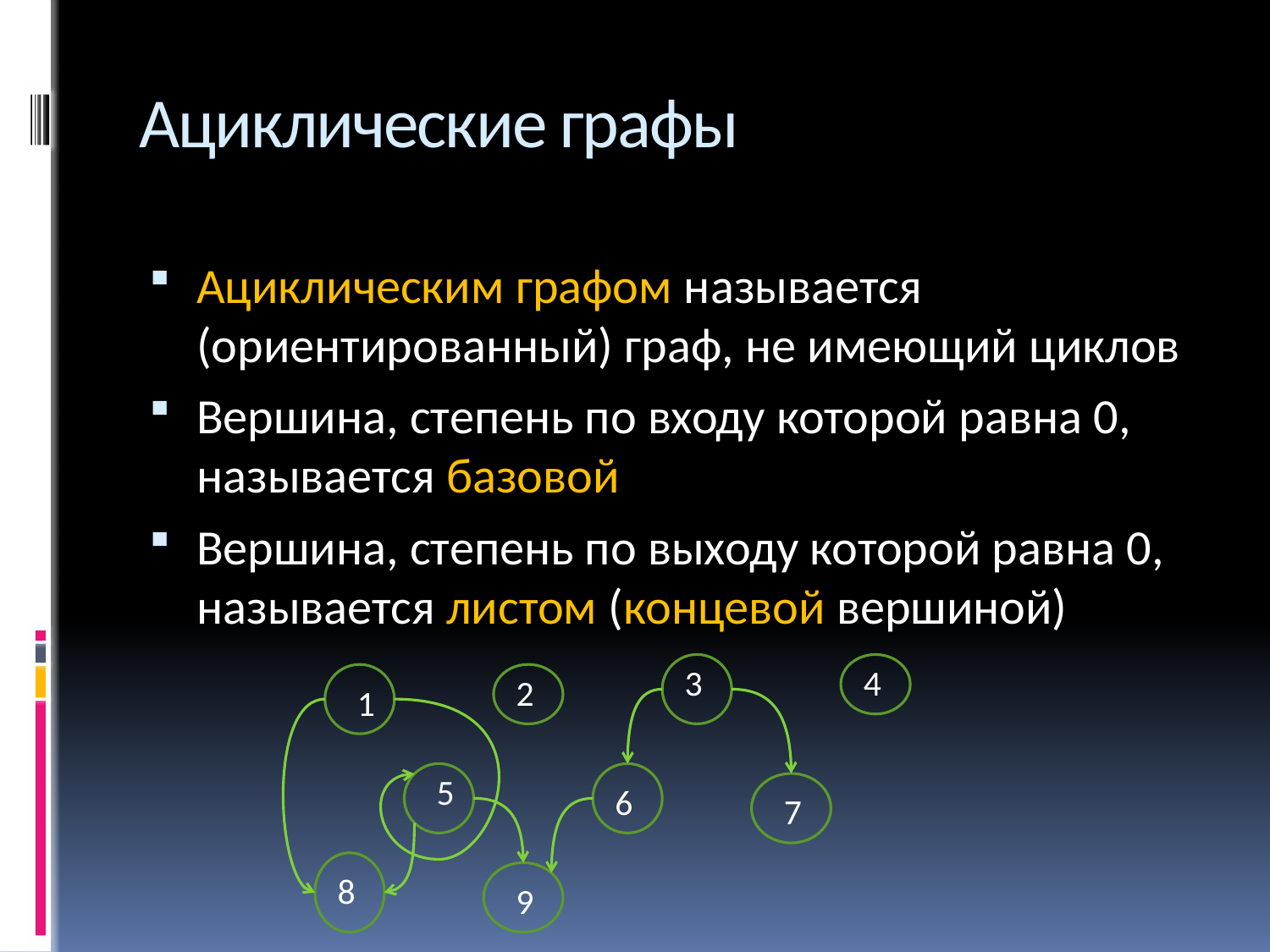

# Ациклические графы
Ациклическим графом называется (ориентированный) граф, не имеющий циклов
Вершина, степень по входу которой равна 0, называется базовой
Вершина, степень по выходу которой равна 0, называется листом (концевой вершиной)

3

4

2
1

5

6

7

8

9